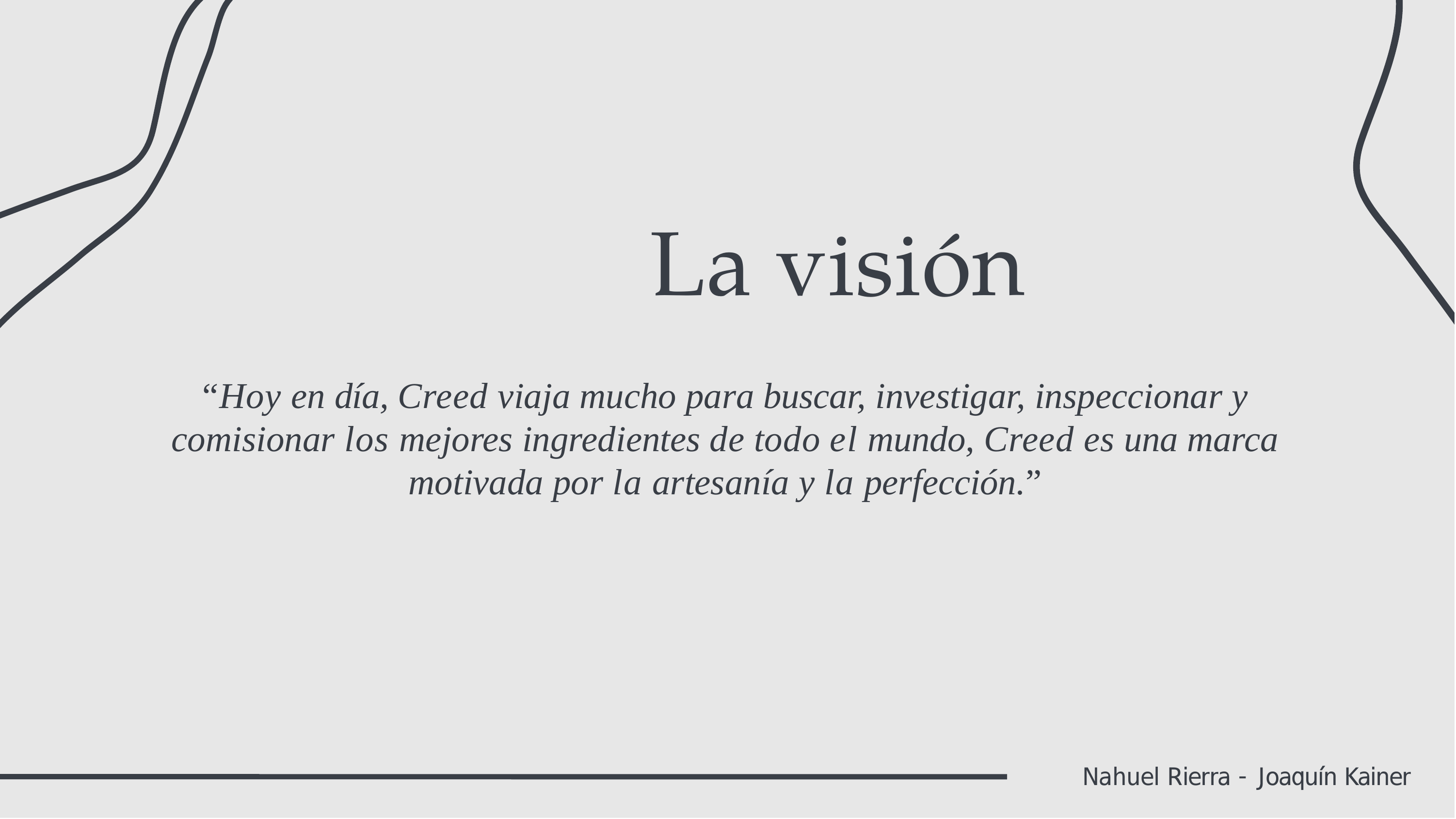

La visión
“Hoy en día, Creed viaja mucho para buscar, investigar, inspeccionar y comisionar los mejores ingredientes de todo el mundo, Creed es una marca motivada por la artesanía y la perfección.”
Nahuel Rierra - Joaquín Kainer